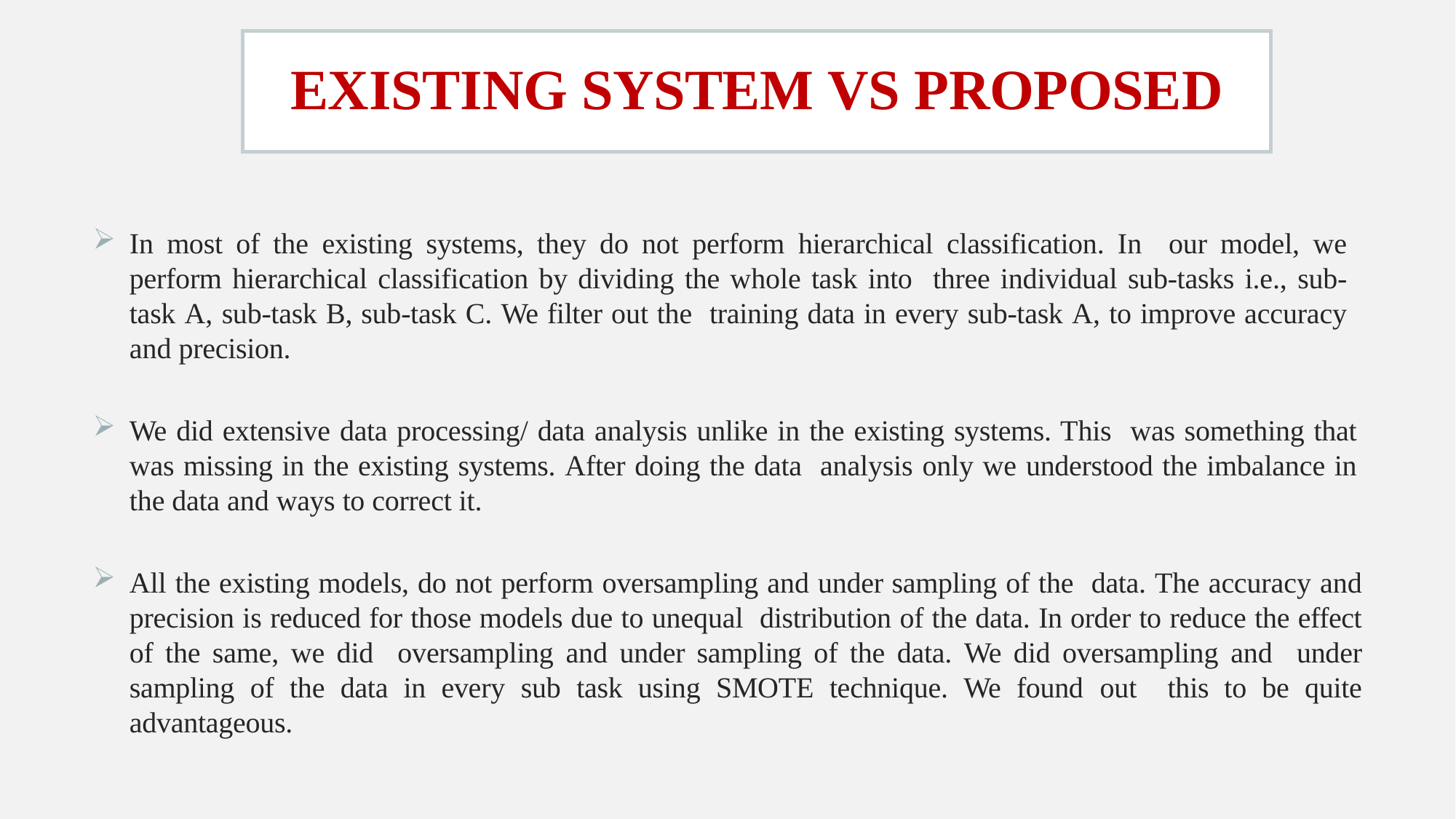

# EXISTING SYSTEM VS PROPOSED
In most of the existing systems, they do not perform hierarchical classification. In  our model, we perform hierarchical classification by dividing the whole task into  three individual sub-tasks i.e., sub-task A, sub-task B, sub-task C. We filter out the  training data in every sub-task A, to improve accuracy and precision.

We did extensive data processing/ data analysis unlike in the existing systems. This  was something that was missing in the existing systems. After doing the data  analysis only we understood the imbalance in the data and ways to correct it.

All the existing models, do not perform oversampling and under sampling of the  data. The accuracy and precision is reduced for those models due to unequal  distribution of the data. In order to reduce the effect of the same, we did  oversampling and under sampling of the data. We did oversampling and  under sampling of the data in every sub task using SMOTE technique. We found out  this to be quite advantageous.